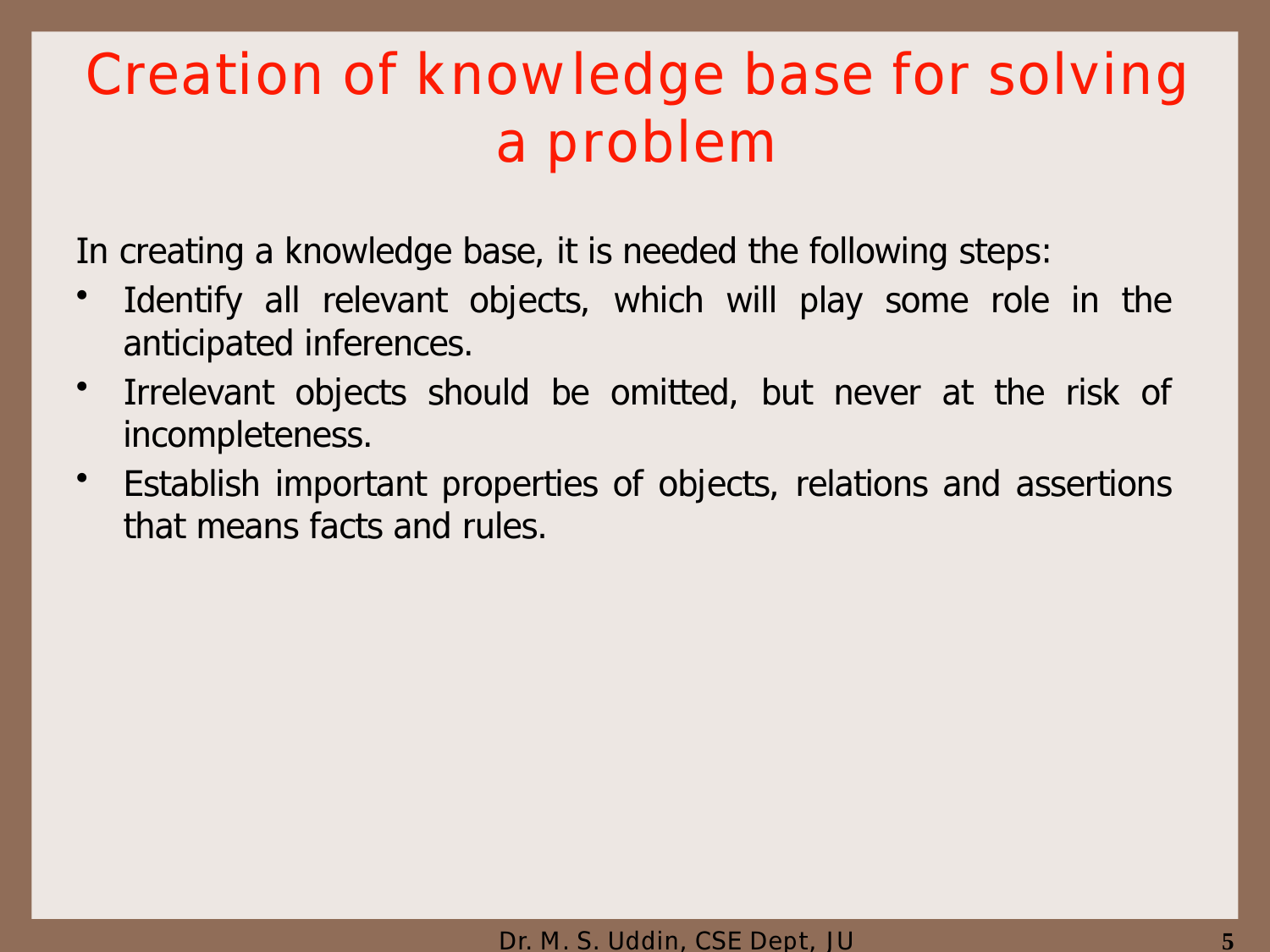

# Creation of knowledge base for solving a problem
In creating a knowledge base, it is needed the following steps:
Identify all relevant objects, which will play some role in the anticipated inferences.
Irrelevant objects should be omitted, but never at the risk of incompleteness.
Establish important properties of objects, relations and assertions that means facts and rules.
5
Dr. M. S. Uddin, CSE Dept, JU